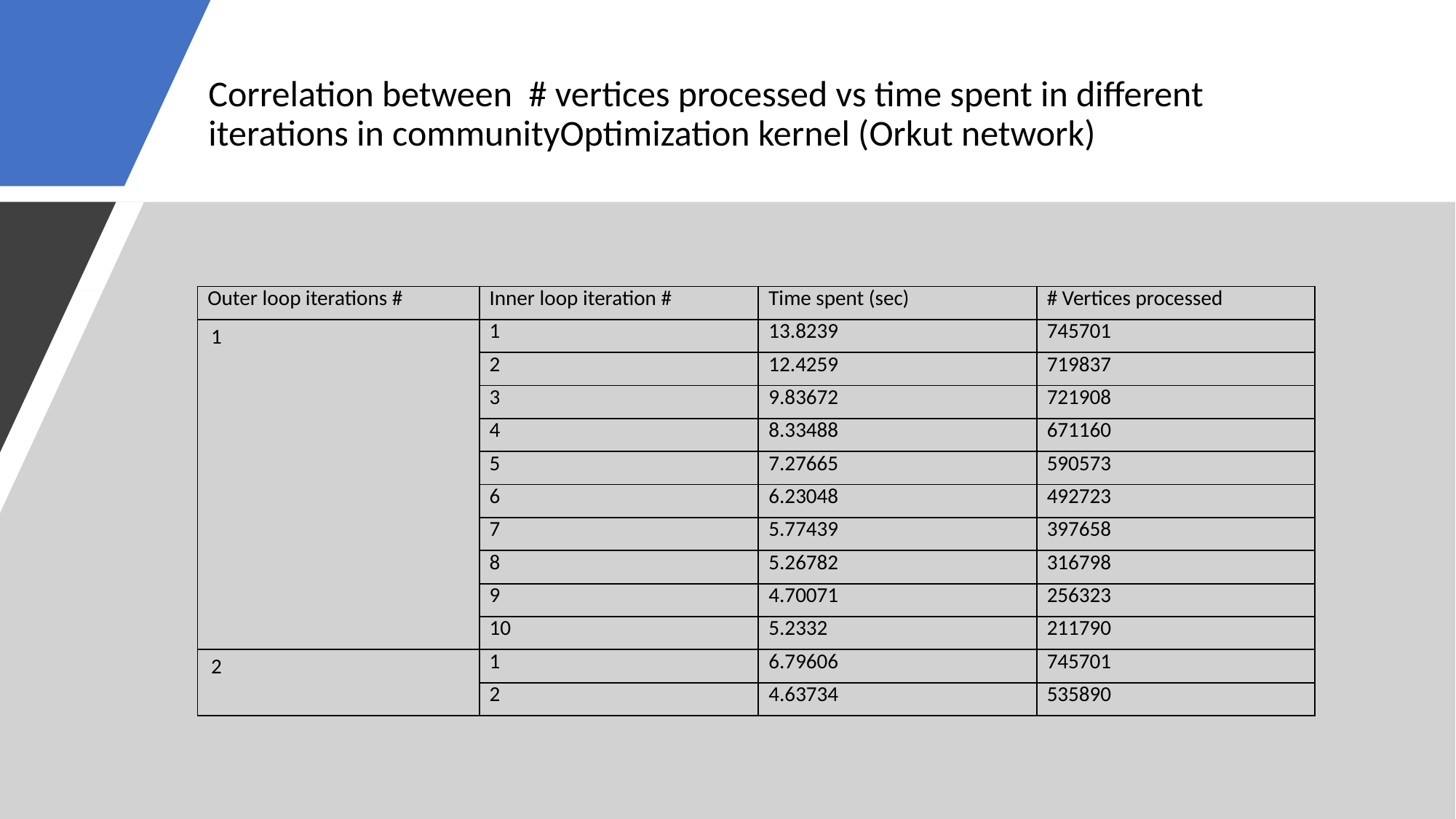

# Correlation between  # vertices processed vs time spent in different iterations in communityOptimization kernel (Orkut network)

| Outer loop iterations # | Inner loop iteration # | Time spent (sec) | # Vertices processed |
| --- | --- | --- | --- |
| 1 | 1 | 13.8239 | 745701 |
|  | 2 | 12.4259 | 719837 |
|  | 3 | 9.83672 | 721908 |
|  | 4 | 8.33488 | 671160 |
|  | 5 | 7.27665 | 590573 |
|  | 6 | 6.23048 | 492723 |
|  | 7 | 5.77439 | 397658 |
|  | 8 | 5.26782 | 316798 |
|  | 9 | 4.70071 | 256323 |
|  | 10 | 5.2332 | 211790 |
| 2 | 1 | 6.79606 | 745701 |
|  | 2 | 4.63734 | 535890 |